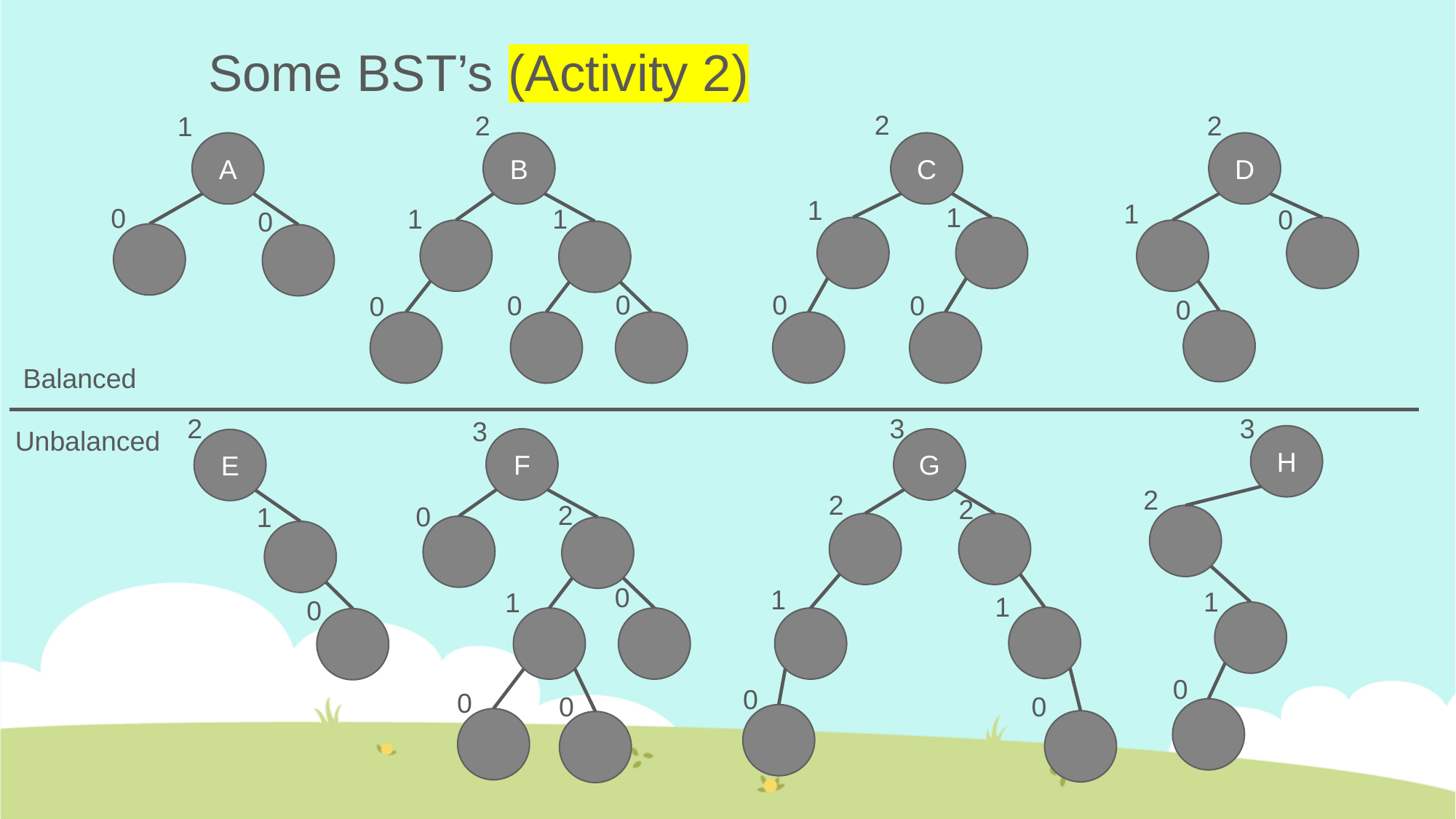

Some BST’s (Activity 2)
2
2
2
1
D
A
C
B
1
1
1
0
1
1
0
0

0
0
0
0
0
0

Balanced
3
3
2
3
Unbalanced
H
G
F
E
2
2
2
2
0
1

0
1
1
1
1
0

0
0
0
0
0